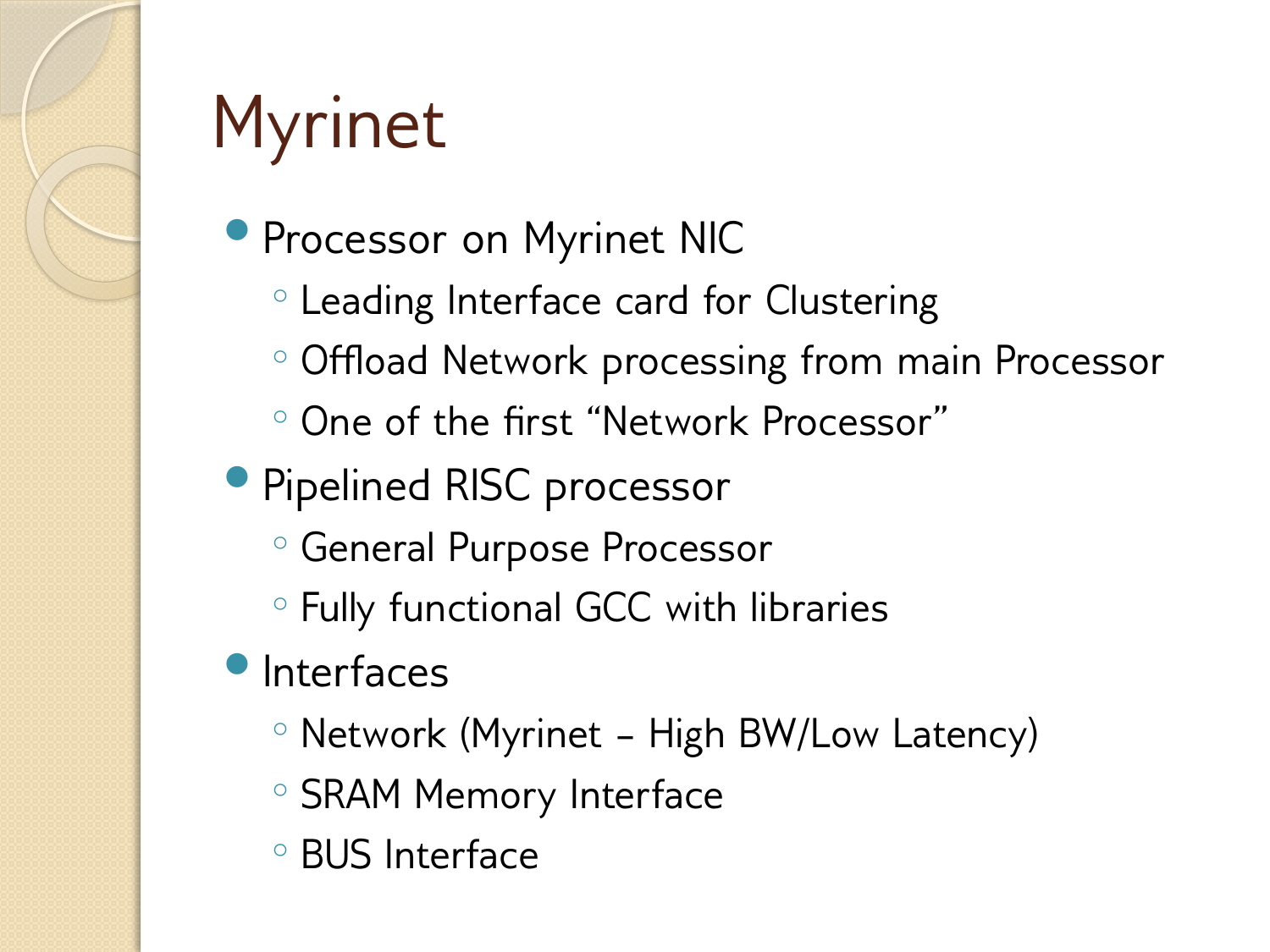

# Myrinet
Processor on Myrinet NIC
Leading Interface card for Clustering
Offload Network processing from main Processor
One of the first “Network Processor”
Pipelined RISC processor
General Purpose Processor
Fully functional GCC with libraries
Interfaces
Network (Myrinet – High BW/Low Latency)
SRAM Memory Interface
BUS Interface